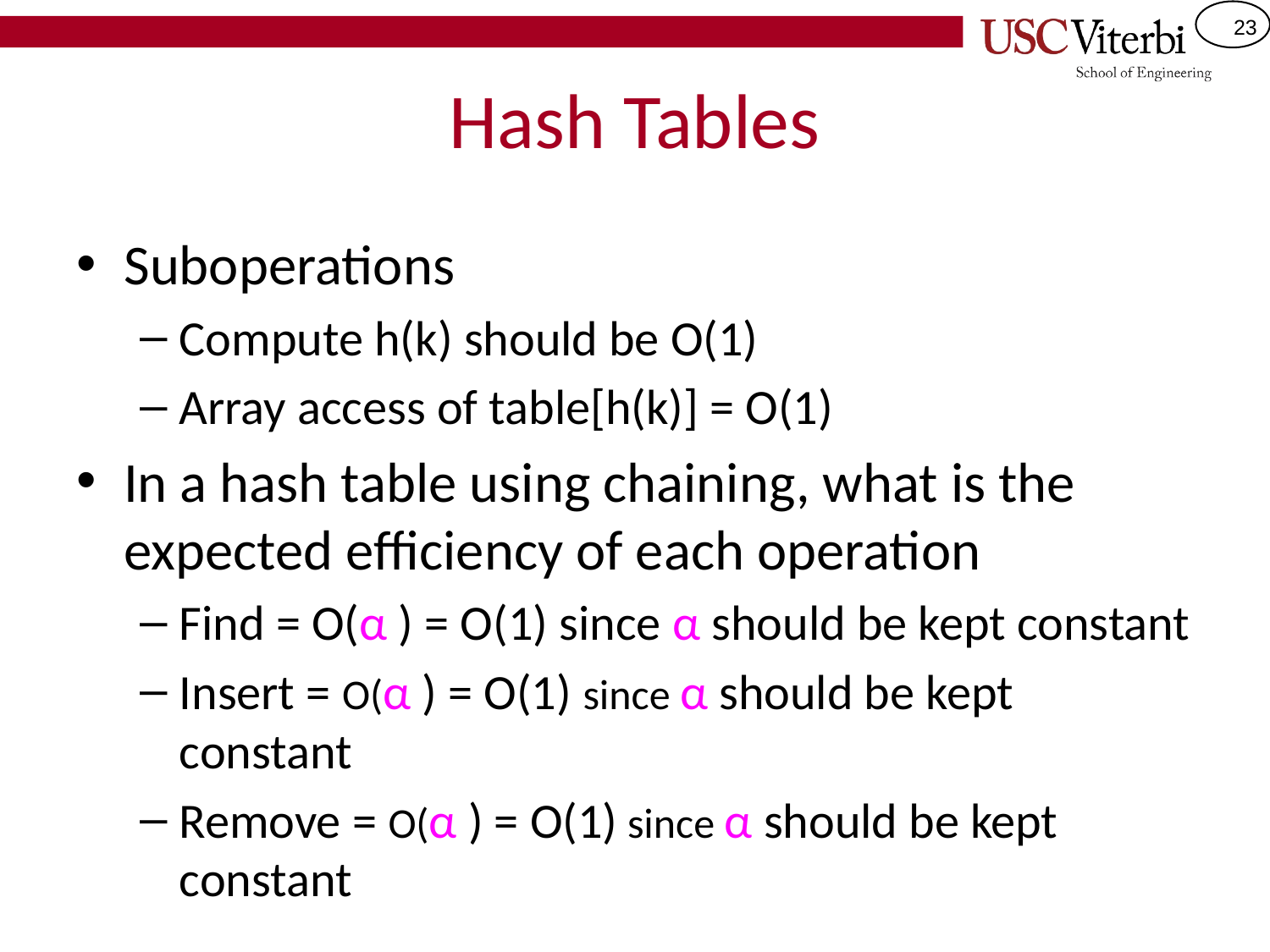

# Hash Tables
Suboperations
Compute h(k) should be O(1)
Array access of table[h(k)] = O(1)
In a hash table using chaining, what is the expected efficiency of each operation
Find = O(α ) = O(1) since α should be kept constant
Insert = O(α ) = O(1) since α should be kept constant
Remove = O(α ) = O(1) since α should be kept constant